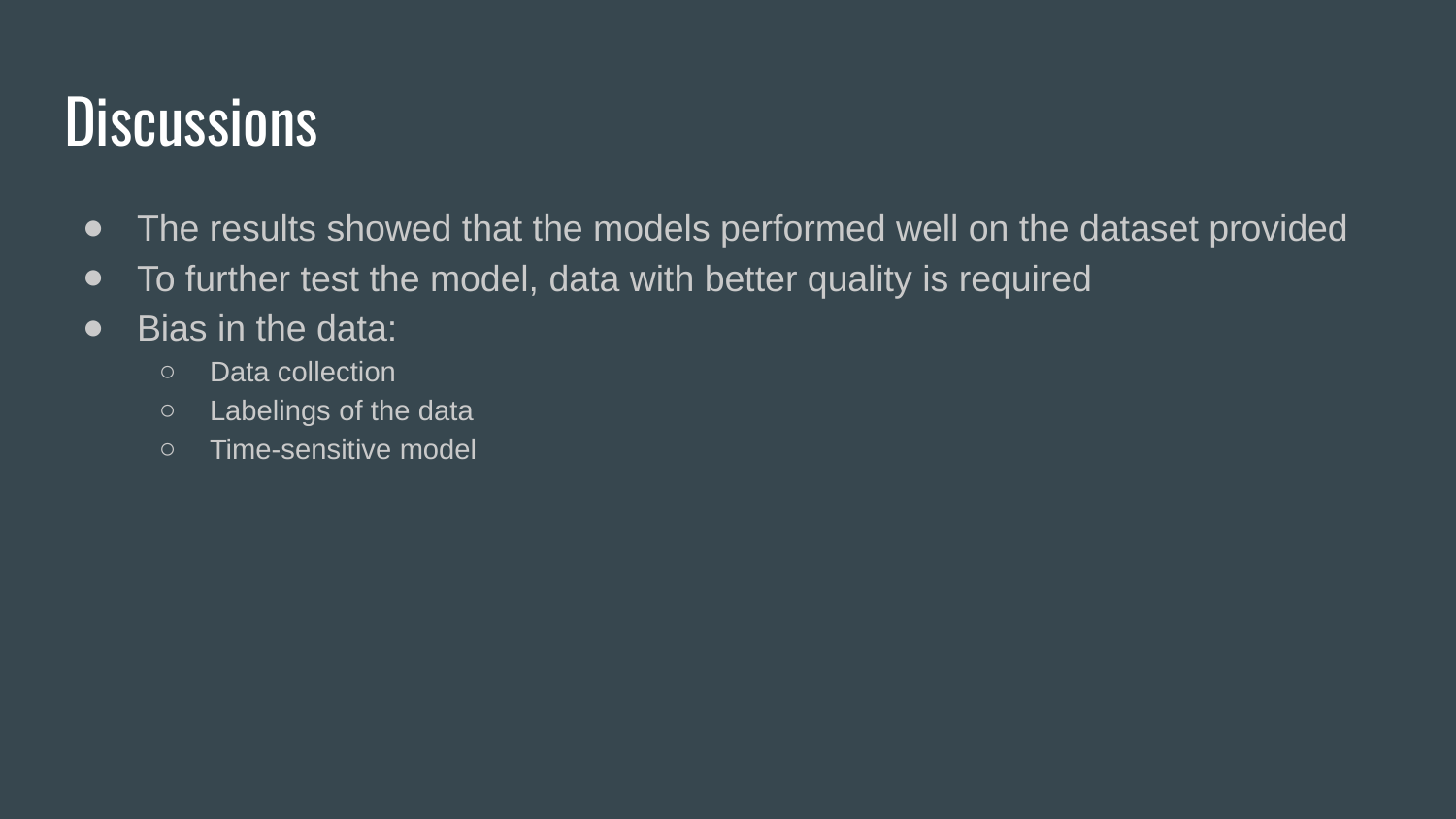

# Discussions
The results showed that the models performed well on the dataset provided
To further test the model, data with better quality is required
Bias in the data:
Data collection
Labelings of the data
Time-sensitive model